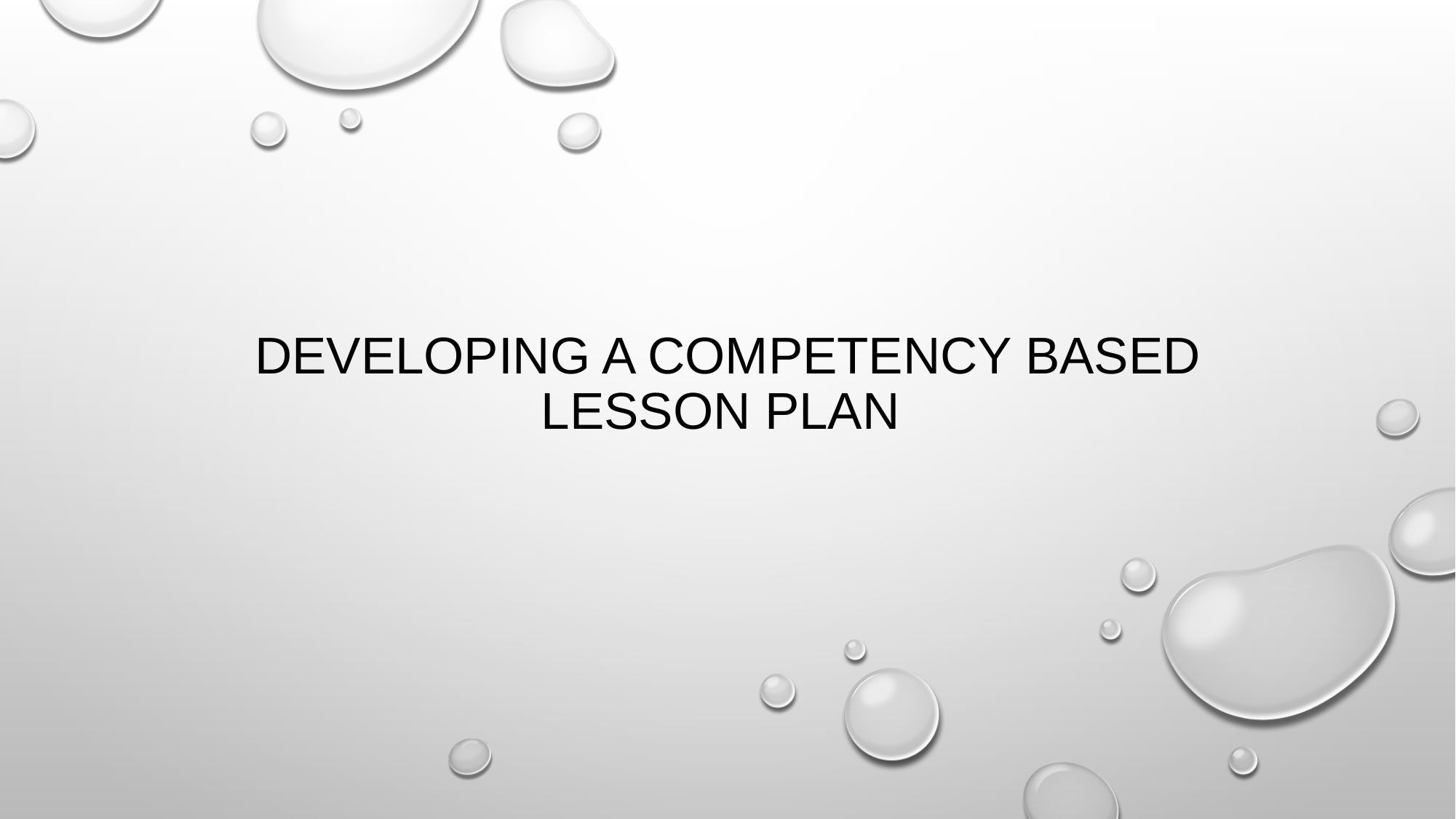

# Developing a competency based lesson plan